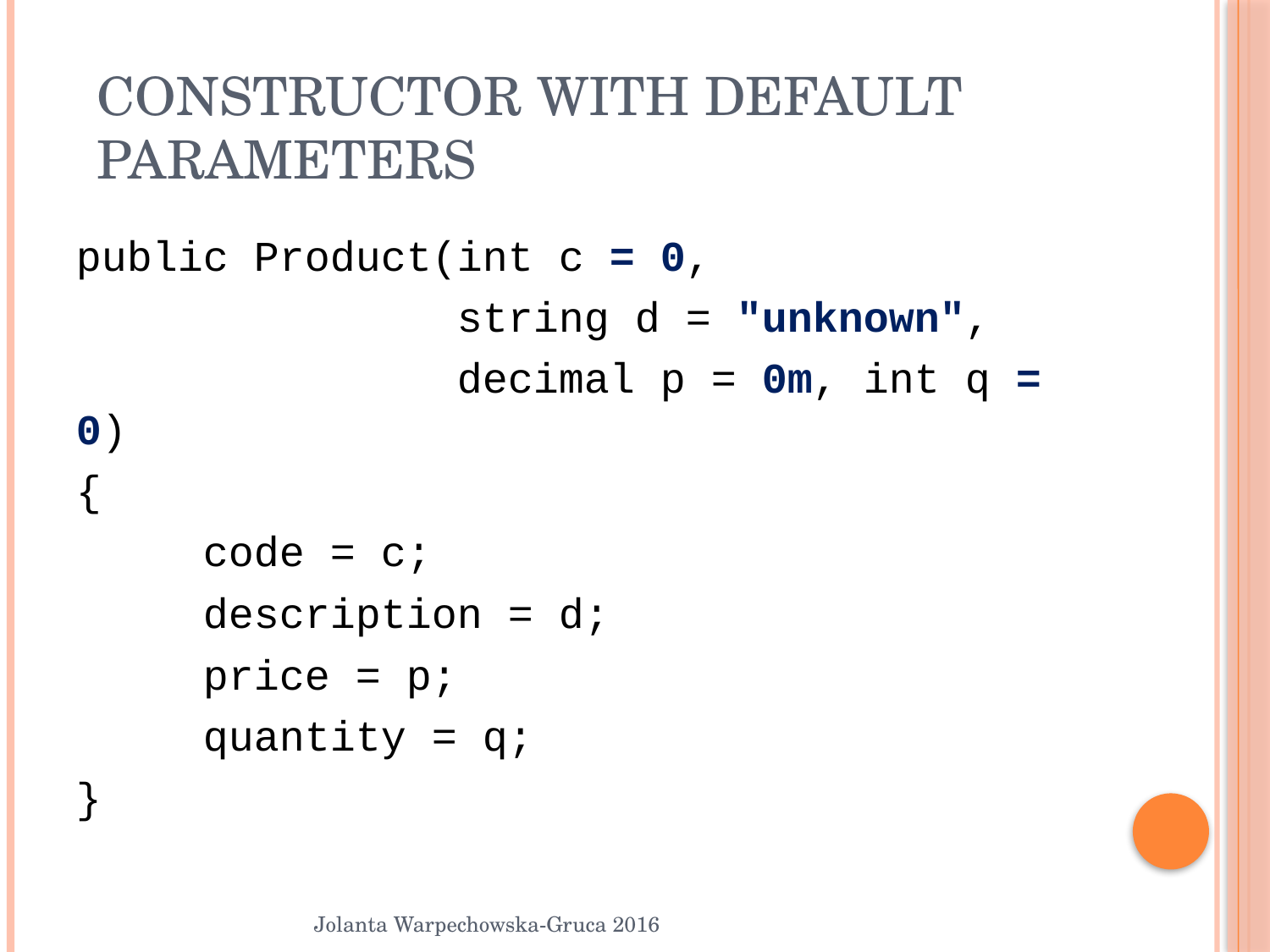

# Constructor with Default Parameters
public Product(int c = 0,
               string d = "unknown",
               decimal p = 0m, int q = 0)
{
	code = c;
     description = d;
     price = p;
     quantity = q;
}
Jolanta Warpechowska-Gruca 2016
34